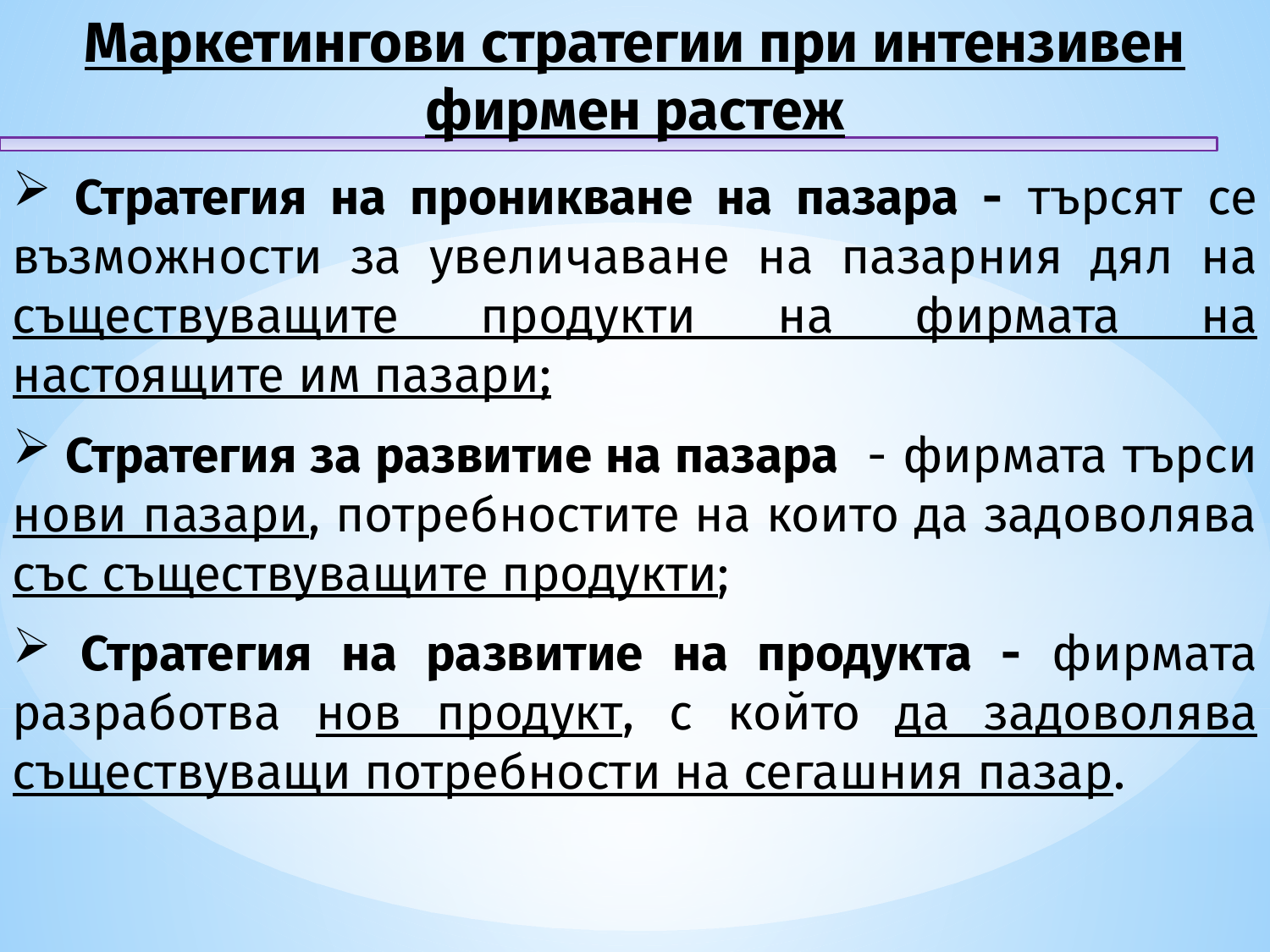

Маркетингови стратегии при интензивен фирмен растеж

 Стратегия на проникване на пазара - търсят се възможности за увеличаване на пазарния дял на съществуващите продукти на фирмата на настоящите им пазари;
 Стратегия за развитие на пазара  - фирмата търси нови пазари, потребностите на които да задоволява със съществуващите продукти;
 Стратегия на развитие на продукта - фирмата разработва нов продукт, с който да задоволява съществуващи потребности на сегашния пазар.